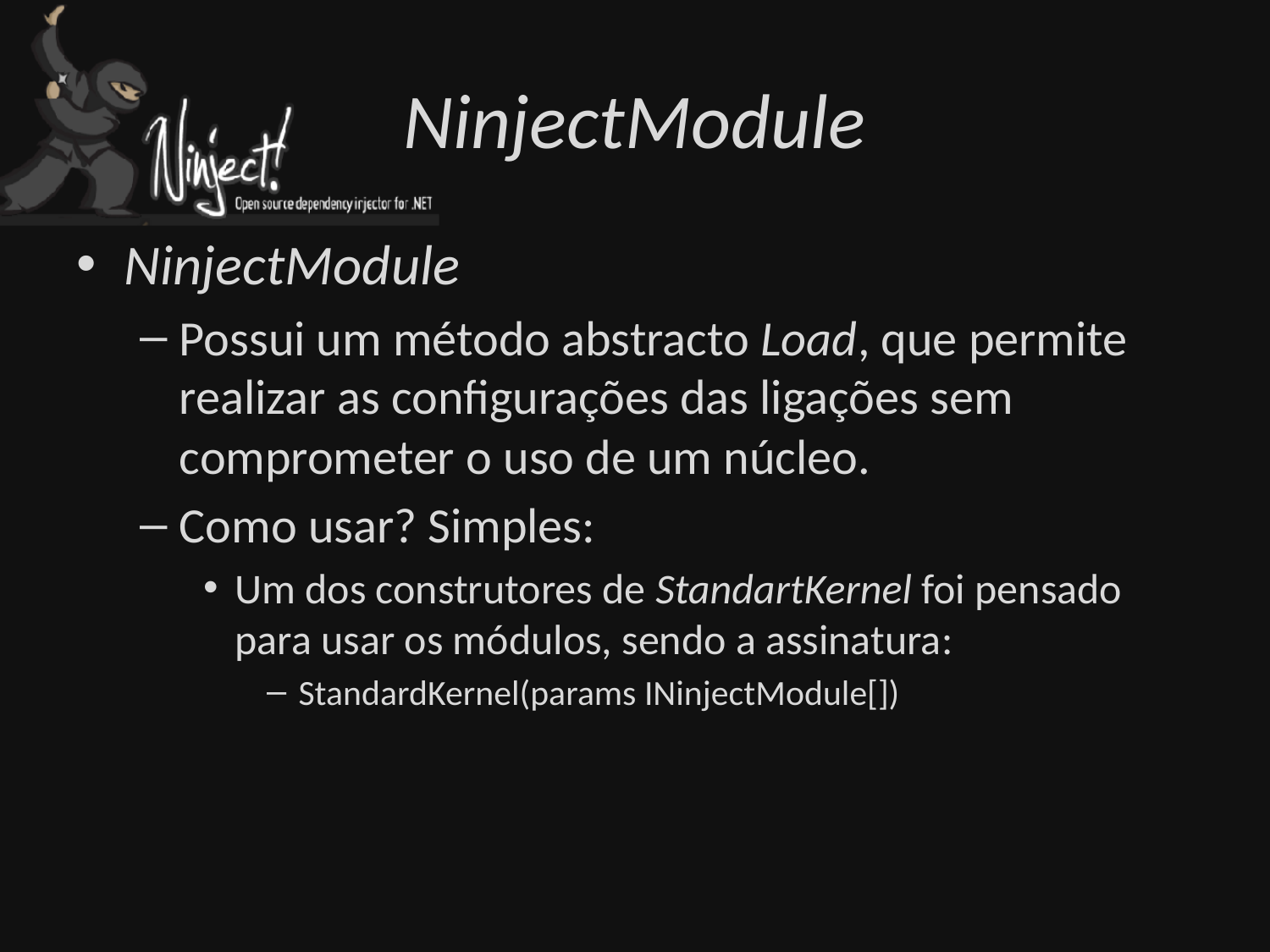

# NinjectModule
NinjectModule
Possui um método abstracto Load, que permite realizar as configurações das ligações sem comprometer o uso de um núcleo.
Como usar? Simples:
Um dos construtores de StandartKernel foi pensado para usar os módulos, sendo a assinatura:
StandardKernel(params INinjectModule[])